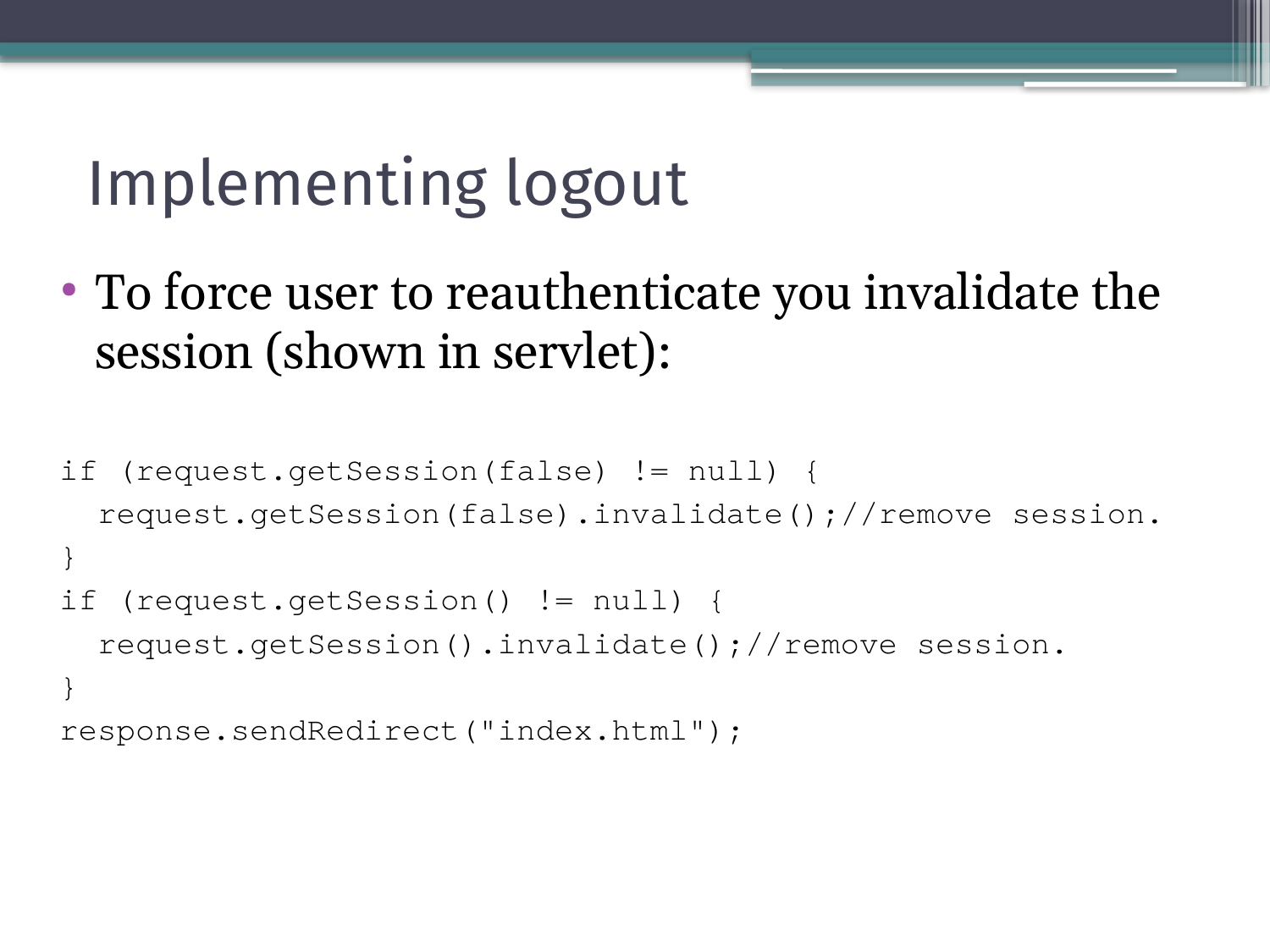

# Implementing logout
To force user to reauthenticate you invalidate the session (shown in servlet):

if (request.getSession(false) != null) {
  request.getSession(false).invalidate();//remove session.
}
if (request.getSession() != null) {
  request.getSession().invalidate();//remove session.
}
response.sendRedirect("index.html");